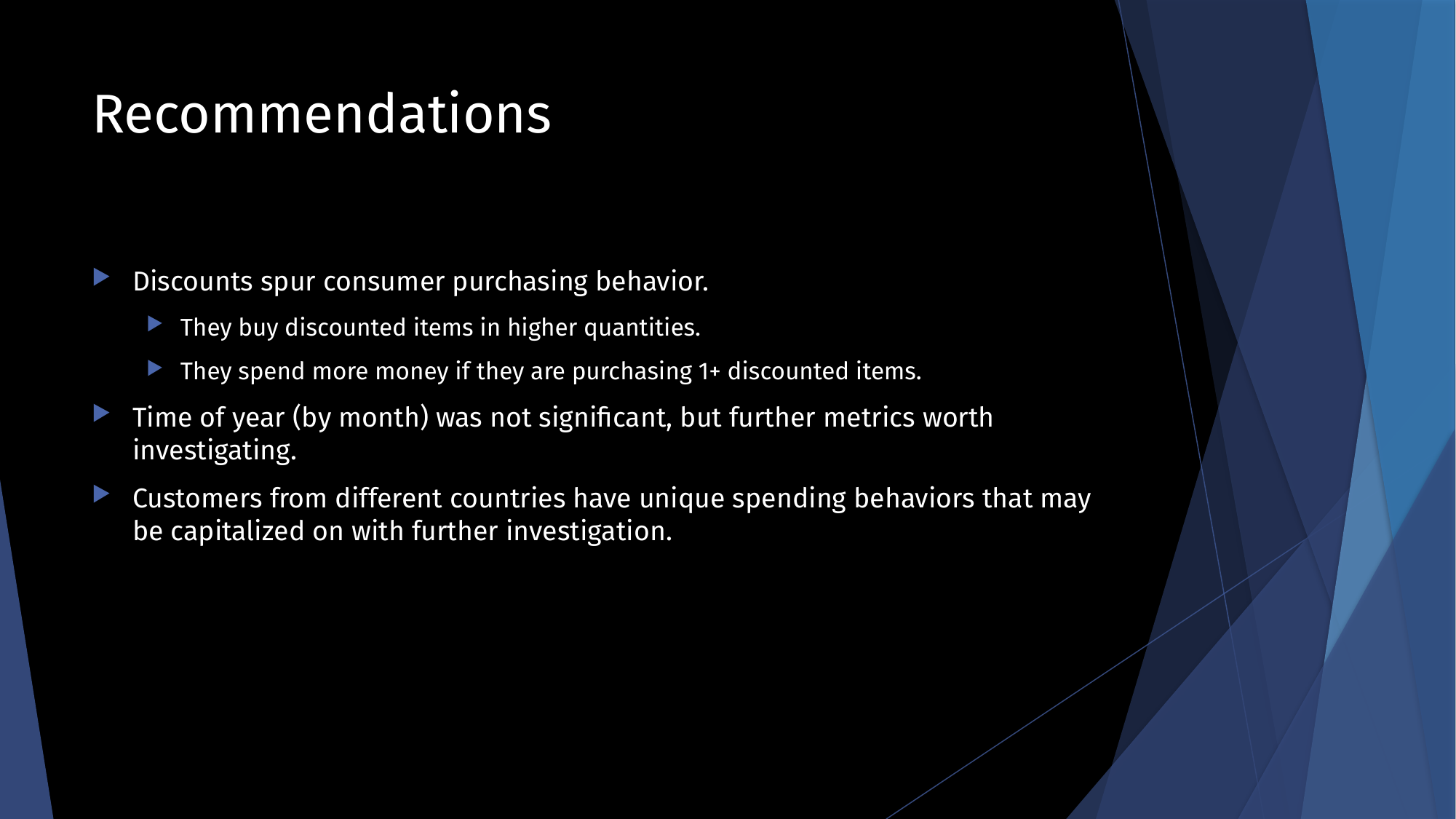

# Recommendations
Discounts spur consumer purchasing behavior.
They buy discounted items in higher quantities.
They spend more money if they are purchasing 1+ discounted items.
Time of year (by month) was not significant, but further metrics worth investigating.
Customers from different countries have unique spending behaviors that may be capitalized on with further investigation.